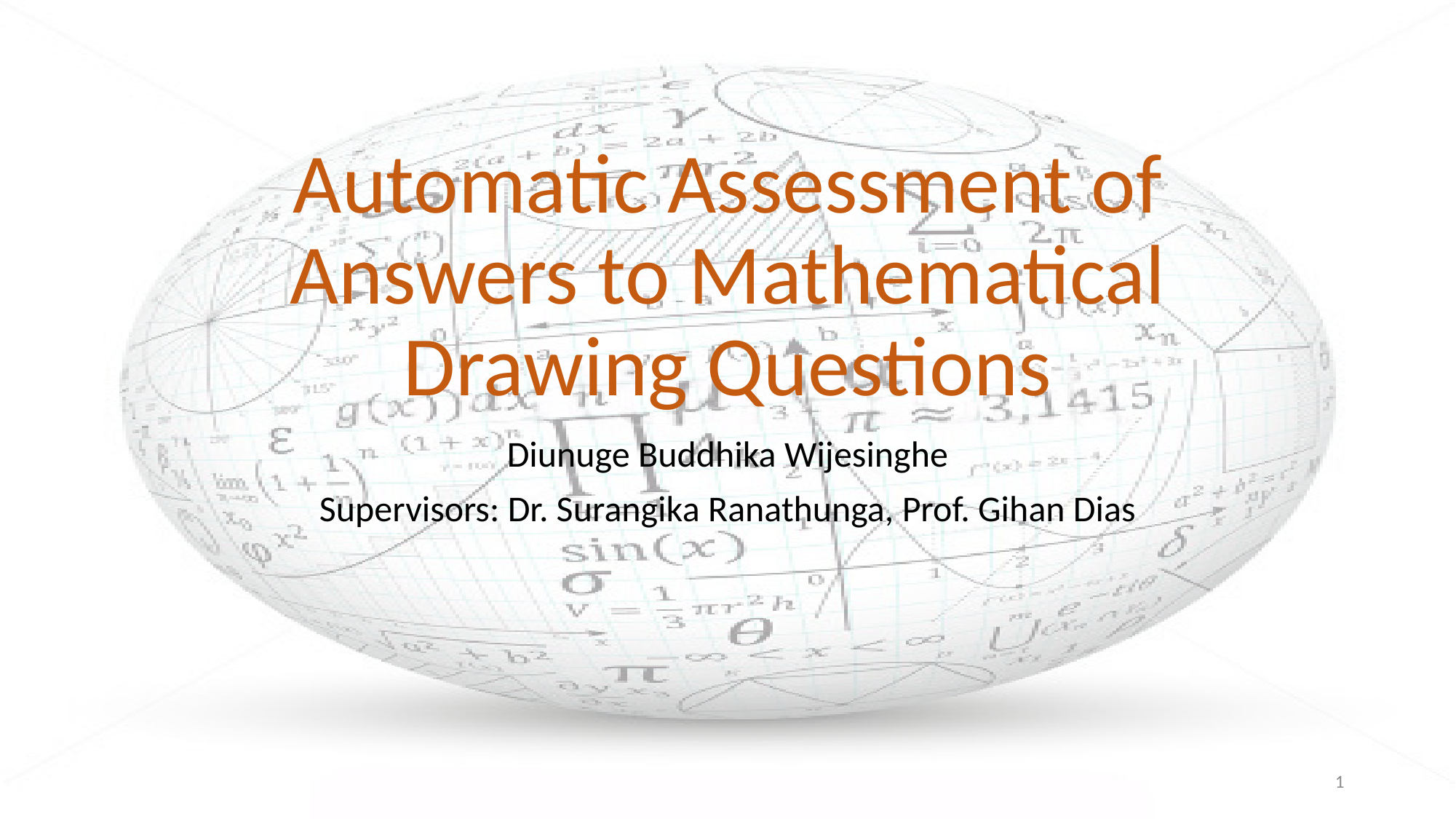

# Automatic Assessment of Answers to Mathematical Drawing Questions
Diunuge Buddhika Wijesinghe
Supervisors: Dr. Surangika Ranathunga, Prof. Gihan Dias
1